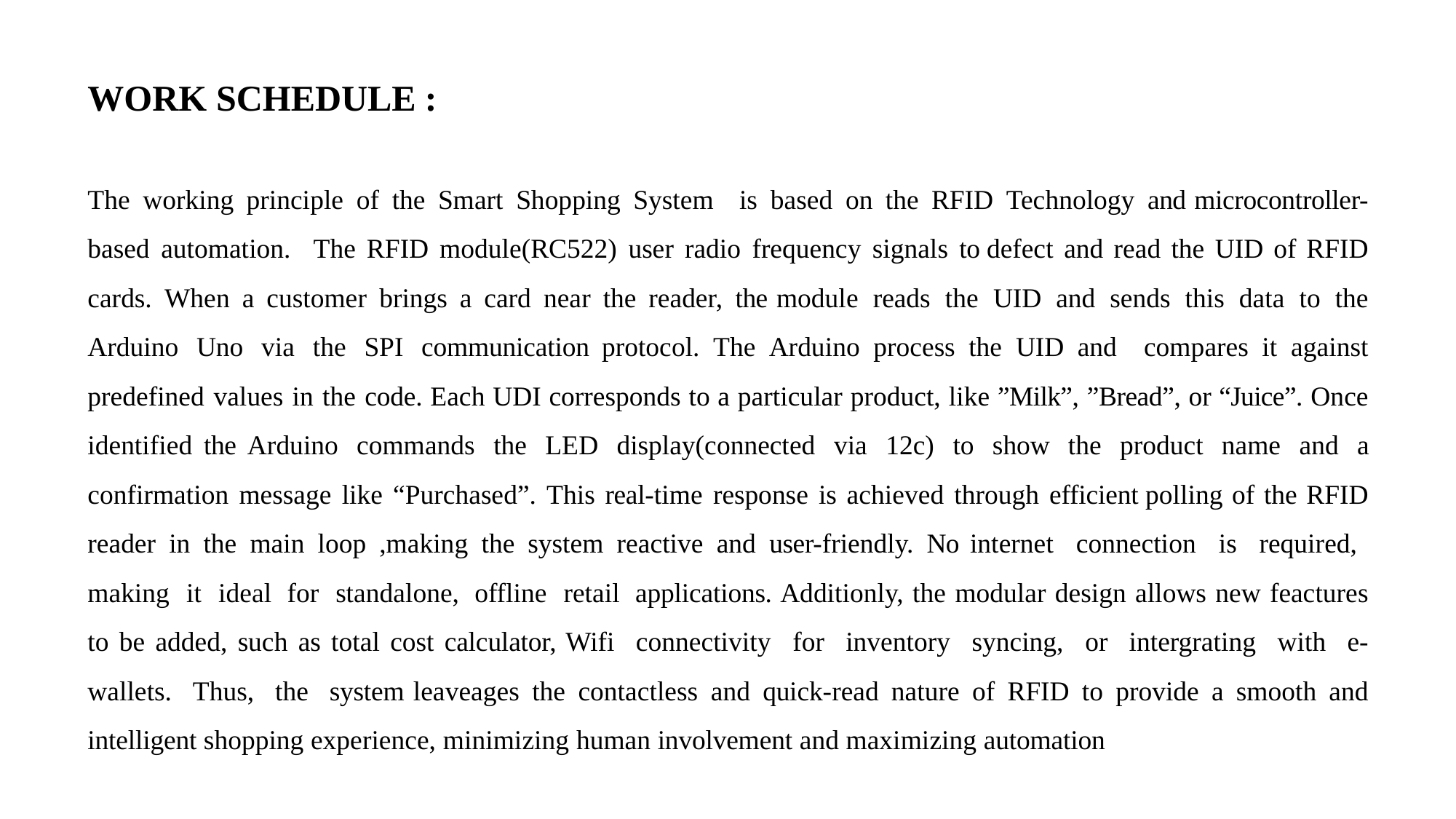

# WORK SCHEDULE :
The working principle of the Smart Shopping System  is based on the RFID Technology and microcontroller-based automation.  The RFID module(RC522) user radio frequency signals to defect and read the UID of RFID cards. When a customer brings a card near the reader, the module reads the UID and sends this data to the Arduino Uno via the SPI communication protocol. The Arduino process the UID and  compares it against predefined values in the code. Each UDI corresponds to a particular product, like ”Milk”, ”Bread”, or “Juice”. Once identified the Arduino commands the LED display(connected via 12c) to show the product name and a confirmation message like “Purchased”. This real-time response is achieved through efficient polling of the RFID reader in the main loop ,making the system reactive and user-friendly. No internet  connection  is  required,  making  it  ideal for  standalone, offline  retail applications. Additionly, the modular design allows new feactures to be added, such as total cost calculator, Wifi  connectivity  for  inventory  syncing,  or  intergrating  with  e-wallets.  Thus,  the  system leaveages the contactless and quick-read nature of RFID to provide a smooth and intelligent shopping experience, minimizing human involvement and maximizing automation